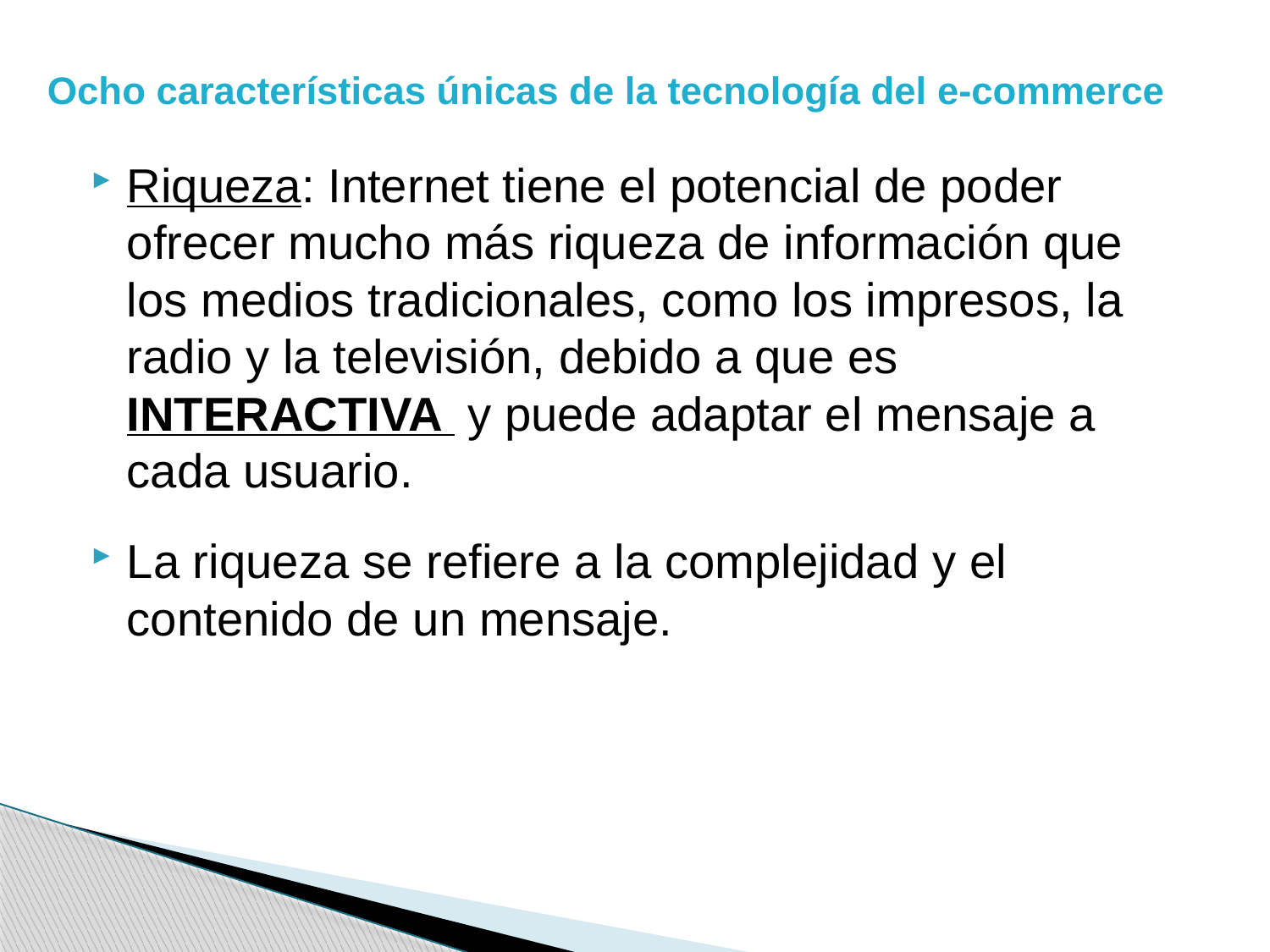

# Ocho características únicas de la tecnología del e-commerce
Riqueza: Internet tiene el potencial de poder ofrecer mucho más riqueza de información que los medios tradicionales, como los impresos, la radio y la televisión, debido a que es INTERACTIVA  y puede adaptar el mensaje a cada usuario.
La riqueza se refiere a la complejidad y el contenido de un mensaje.